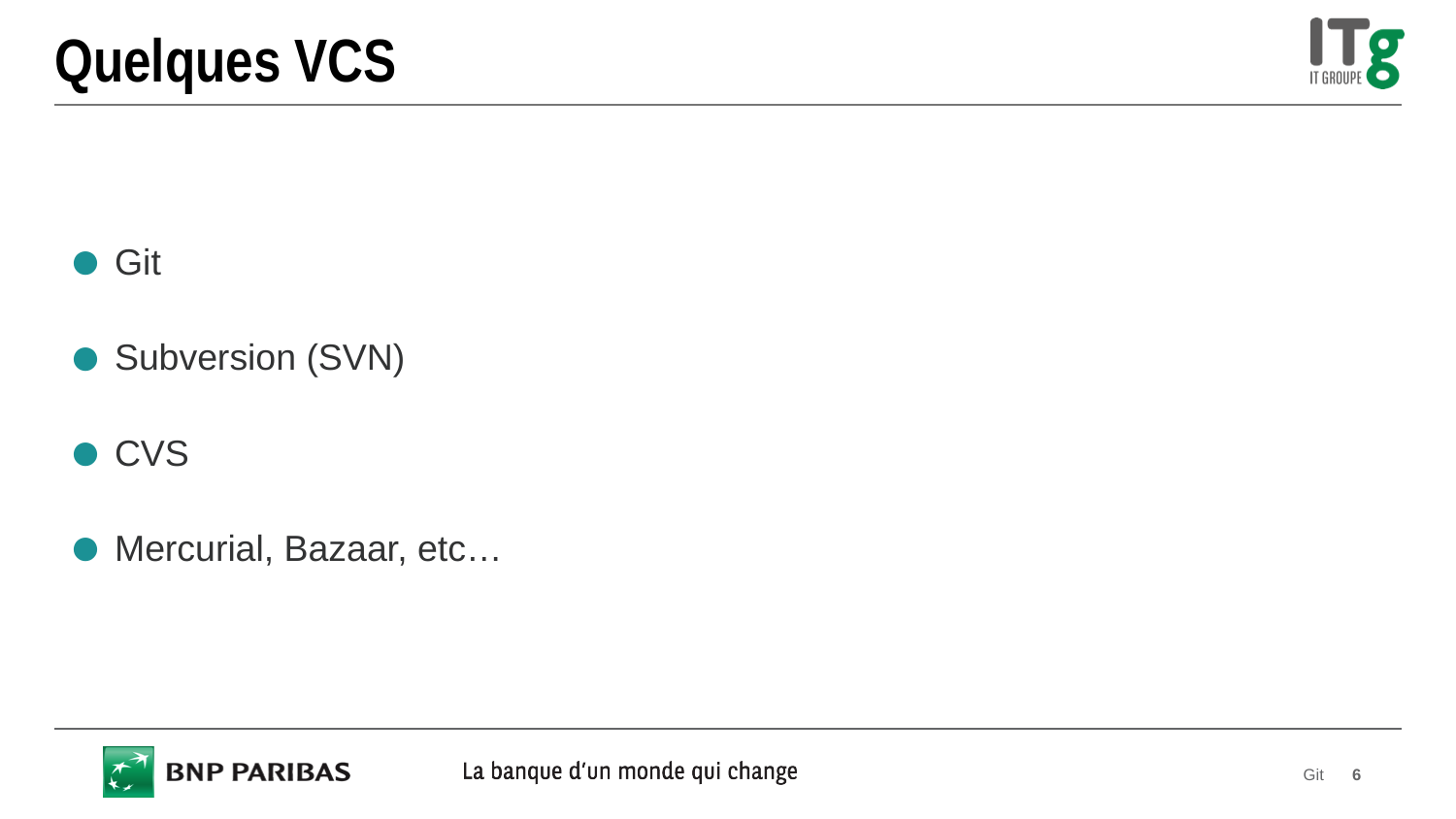

# Quelques VCS

Git

Subversion (SVN)

CVS

Mercurial, Bazaar, etc…

Git
6